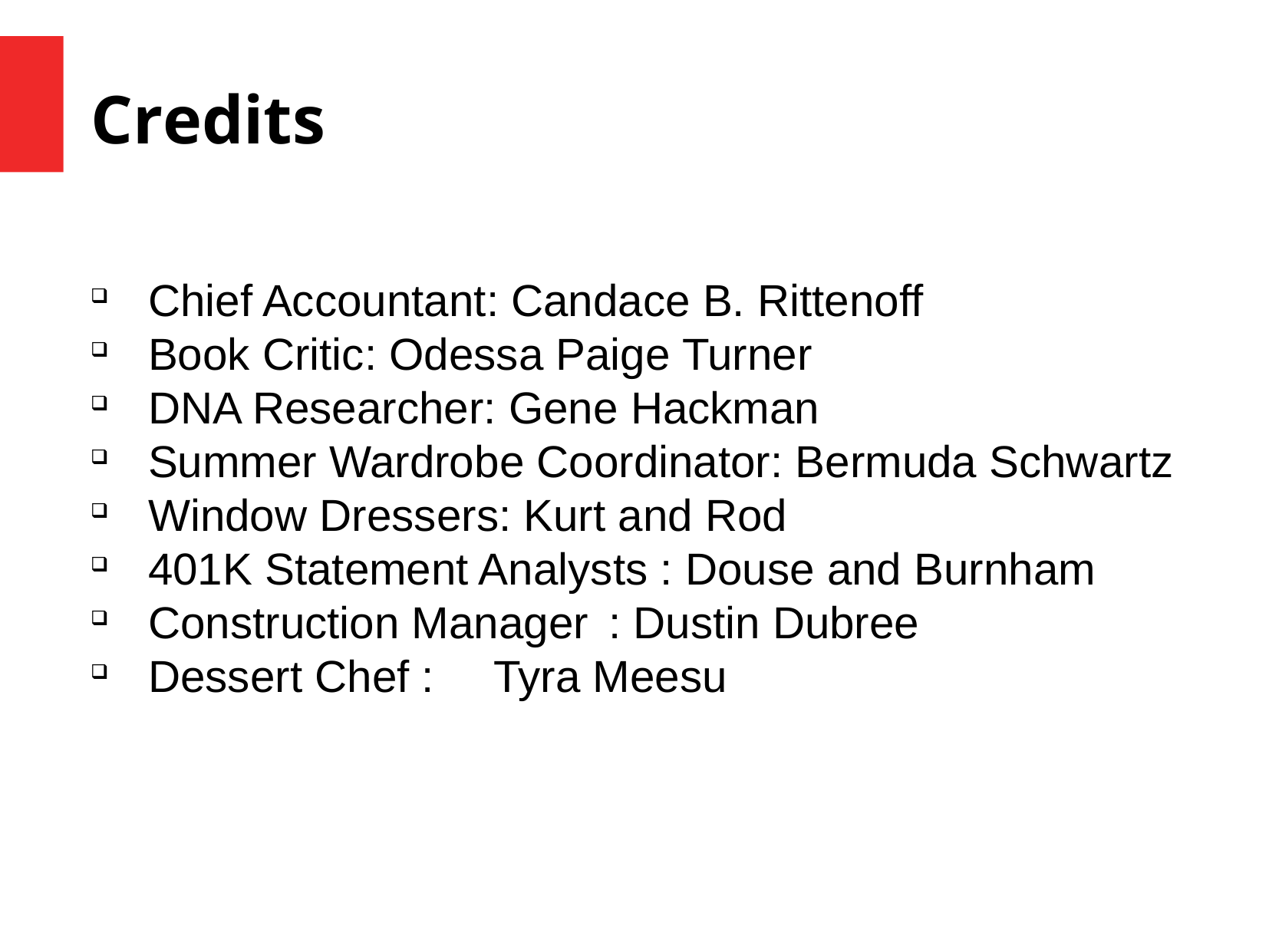

Credits
Chief Accountant: Candace B. Rittenoff
Book Critic: Odessa Paige Turner
DNA Researcher: Gene Hackman
Summer Wardrobe Coordinator: Bermuda Schwartz
Window Dressers: Kurt and Rod
401K Statement Analysts : Douse and Burnham
Construction Manager	: Dustin Dubree
Dessert Chef :	Tyra Meesu